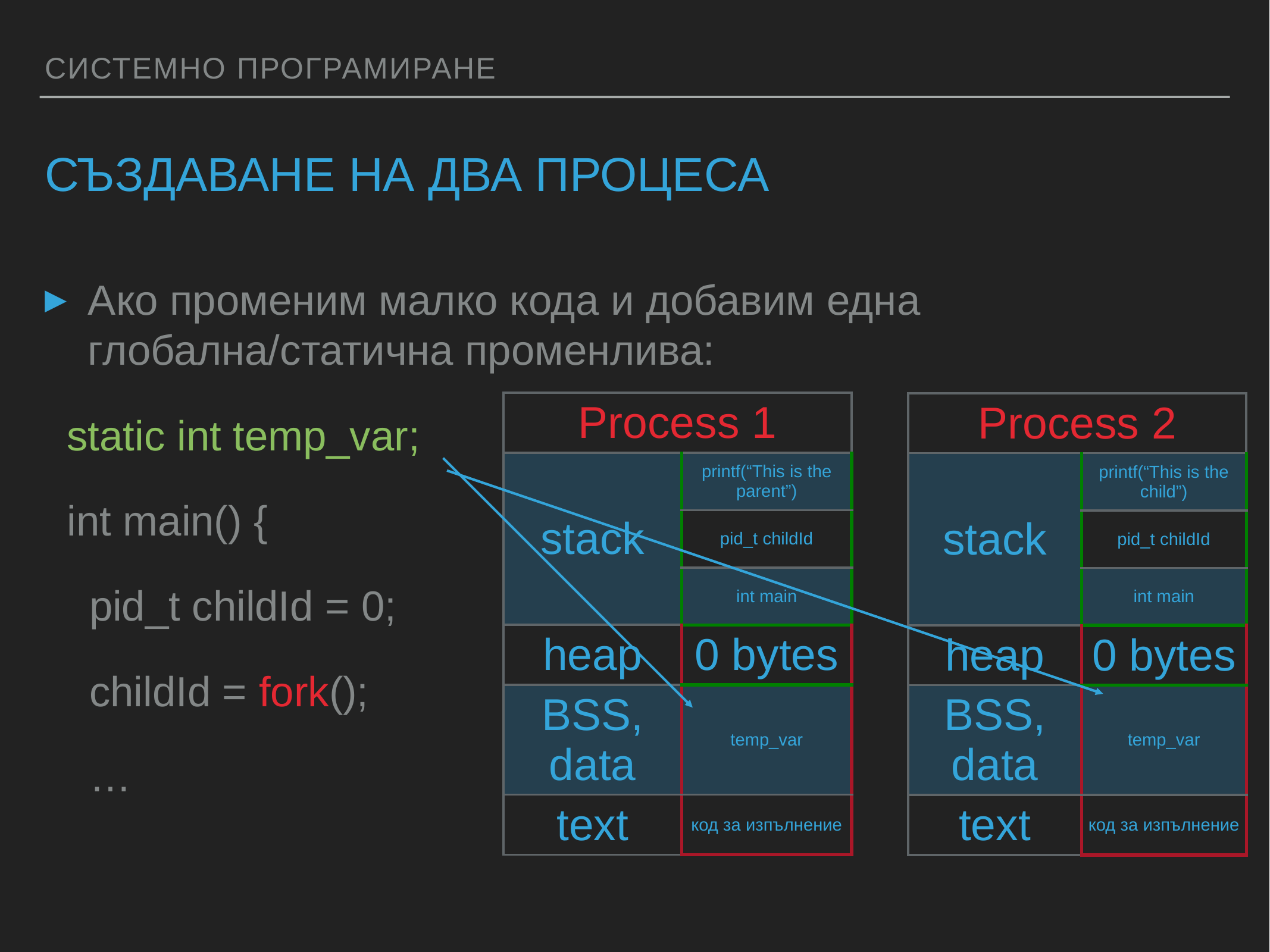

Системно програмиране
# Създаване на два процеса
Ако променим малко кода и добавим една глобална/статична променлива:
static int temp_var;
int main() {
pid_t childId = 0;
childId = fork();
…
| Process 1 |  |
| --- | --- |
| stack | printf(“This is the parent”) |
|  | pid\_t childId |
|  | int main |
| heap | 0 bytes |
| BSS, data | temp\_var |
| text | код за изпълнение |
| Process 2 |  |
| --- | --- |
| stack | printf(“This is the child”) |
|  | pid\_t childId |
|  | int main |
| heap | 0 bytes |
| BSS, data | temp\_var |
| text | код за изпълнение |